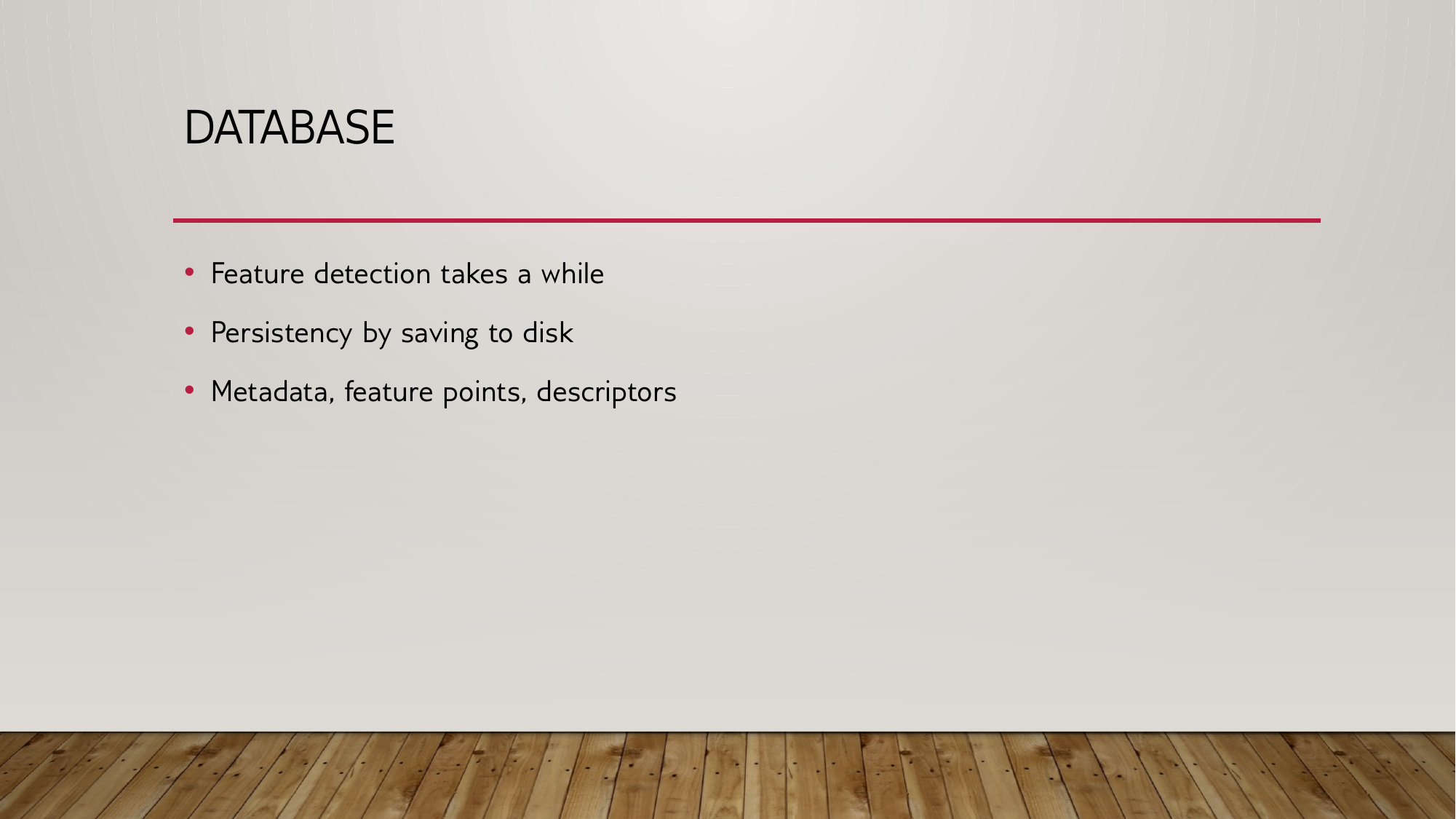

# Database
Feature detection takes a while
Persistency by saving to disk
Metadata, feature points, descriptors